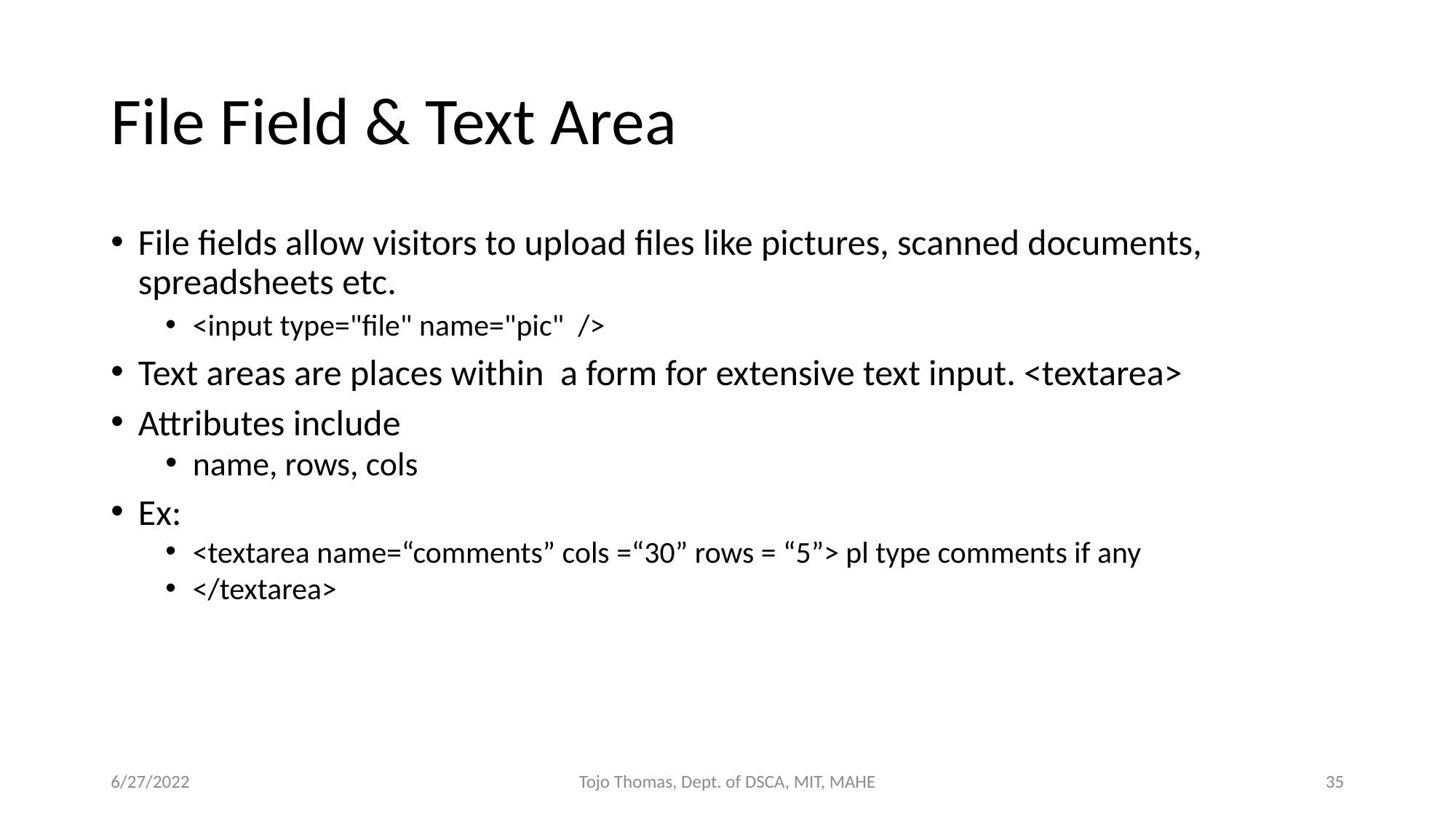

# File Field & Text Area
File fields allow visitors to upload files like pictures, scanned documents, spreadsheets etc.
<input type="file" name="pic"  />
Text areas are places within  a form for extensive text input. <textarea>
Attributes include
name, rows, cols
Ex:
<textarea name=“comments” cols =“30” rows = “5”> pl type comments if any
</textarea>

6/27/2022
Tojo Thomas, Dept. of DSCA, MIT, MAHE
35